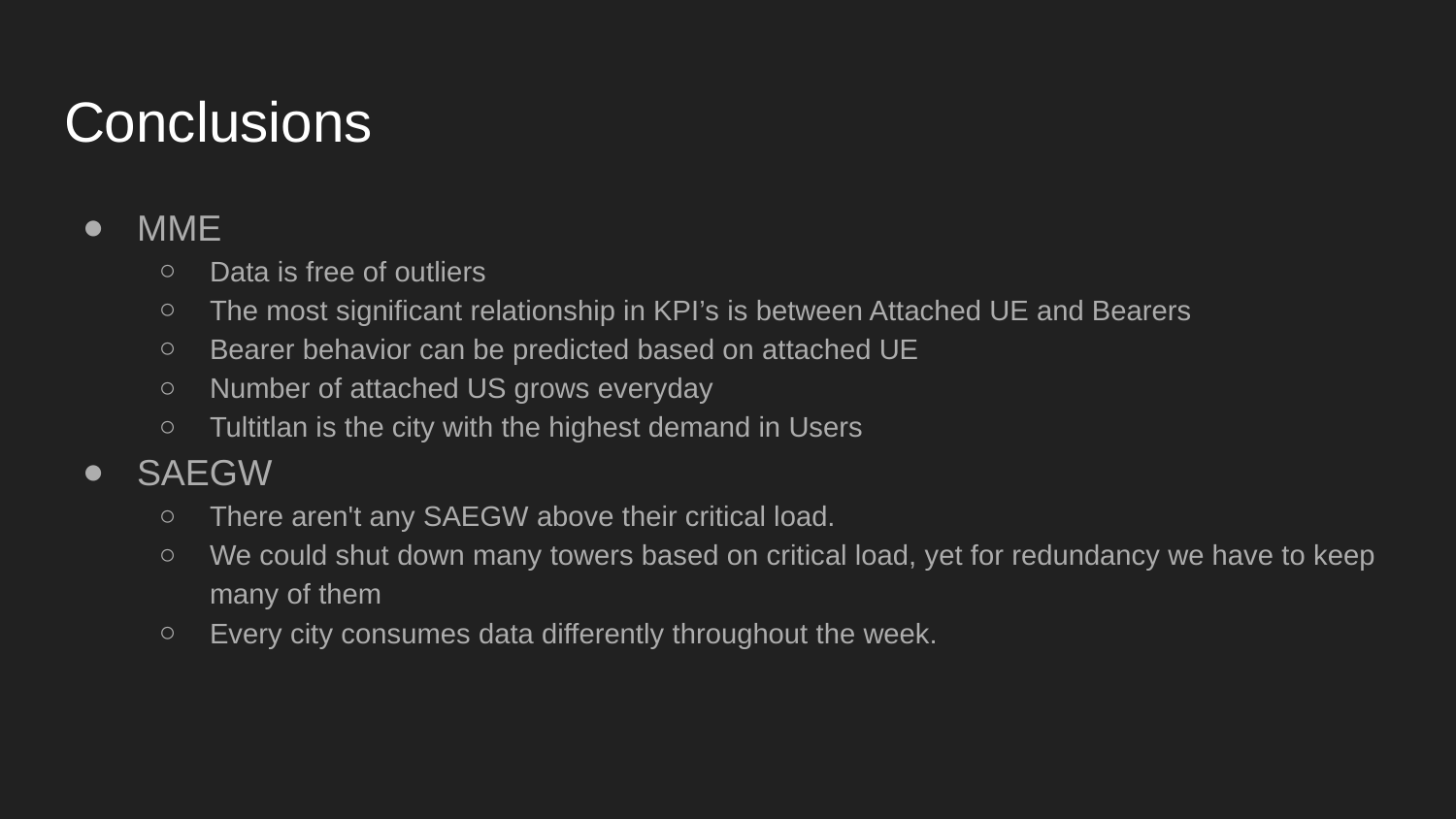

# Conclusions
MME
Data is free of outliers
The most significant relationship in KPI’s is between Attached UE and Bearers
Bearer behavior can be predicted based on attached UE
Number of attached US grows everyday
Tultitlan is the city with the highest demand in Users
SAEGW
There aren't any SAEGW above their critical load.
We could shut down many towers based on critical load, yet for redundancy we have to keep many of them
Every city consumes data differently throughout the week.